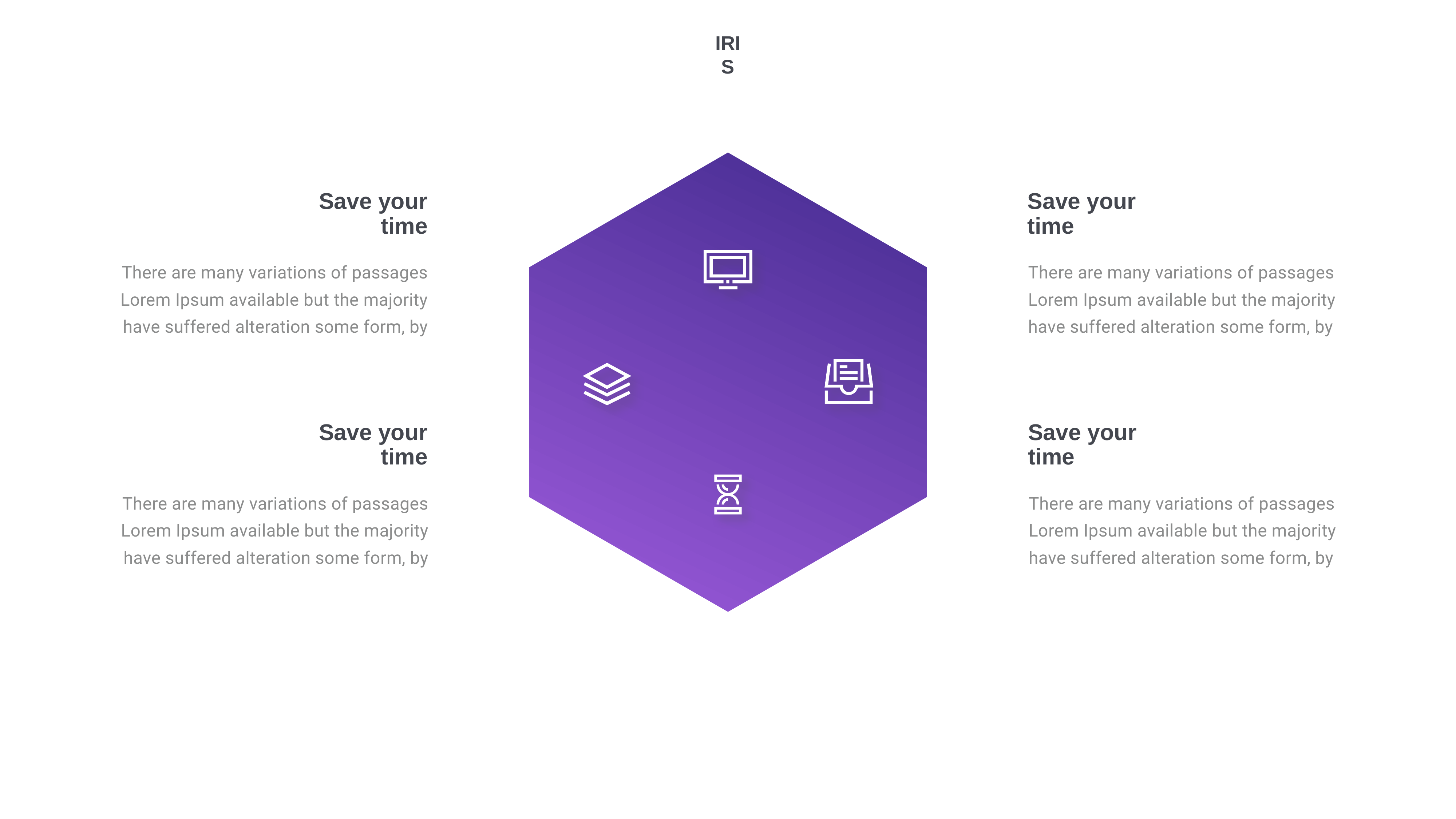

IRIS

Save your time
Save your time

There are many variations of passages
Lorem Ipsum available but the majority
have suffered alteration some form, by
There are many variations of passages
Lorem Ipsum available but the majority
have suffered alteration some form, by

Save your time
Save your time

There are many variations of passages
Lorem Ipsum available but the majority
have suffered alteration some form, by
There are many variations of passages
Lorem Ipsum available but the majority
have suffered alteration some form, by